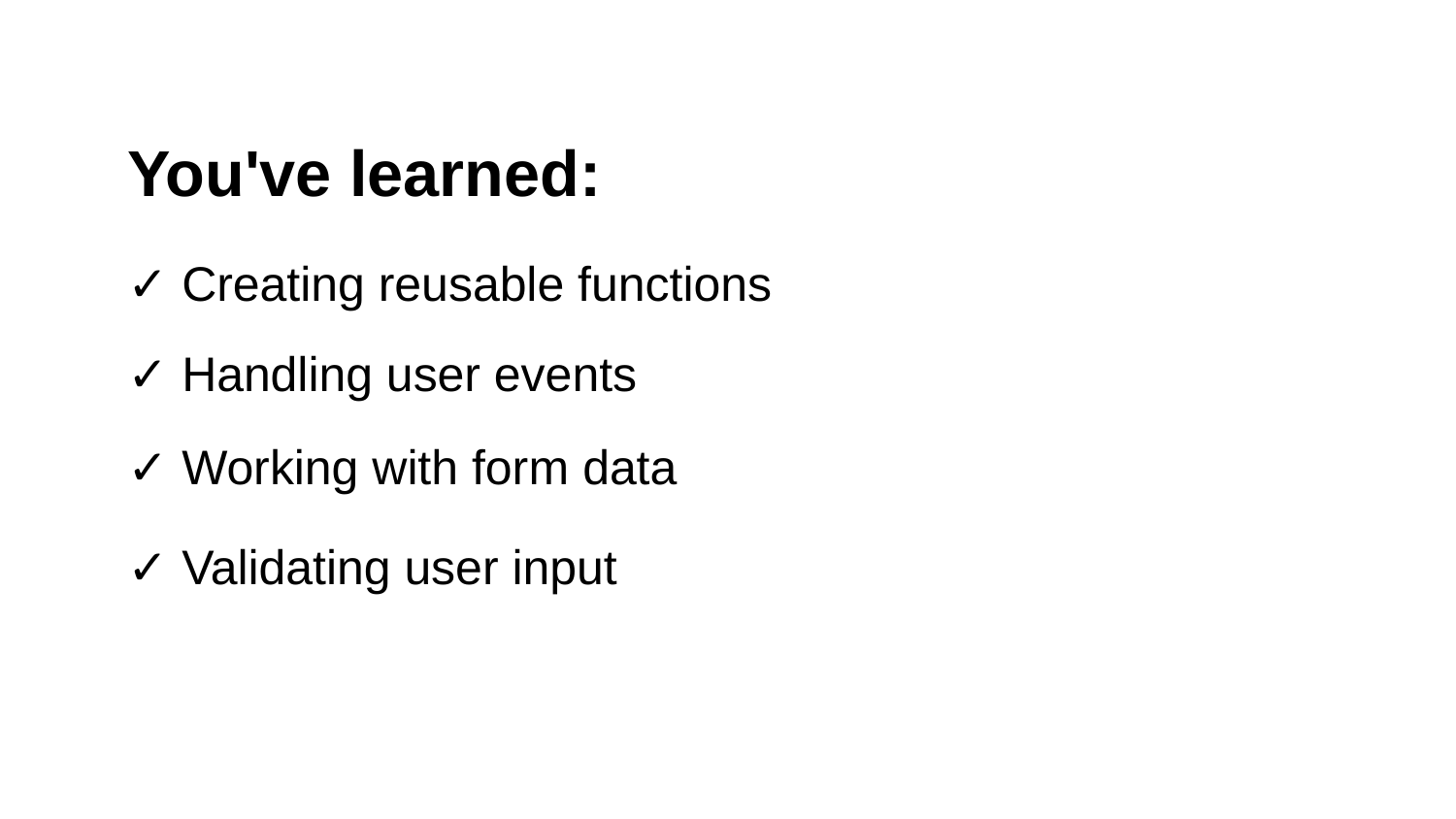

You've learned:
✓ Creating reusable functions
✓ Handling user events
✓ Working with form data
✓ Validating user input